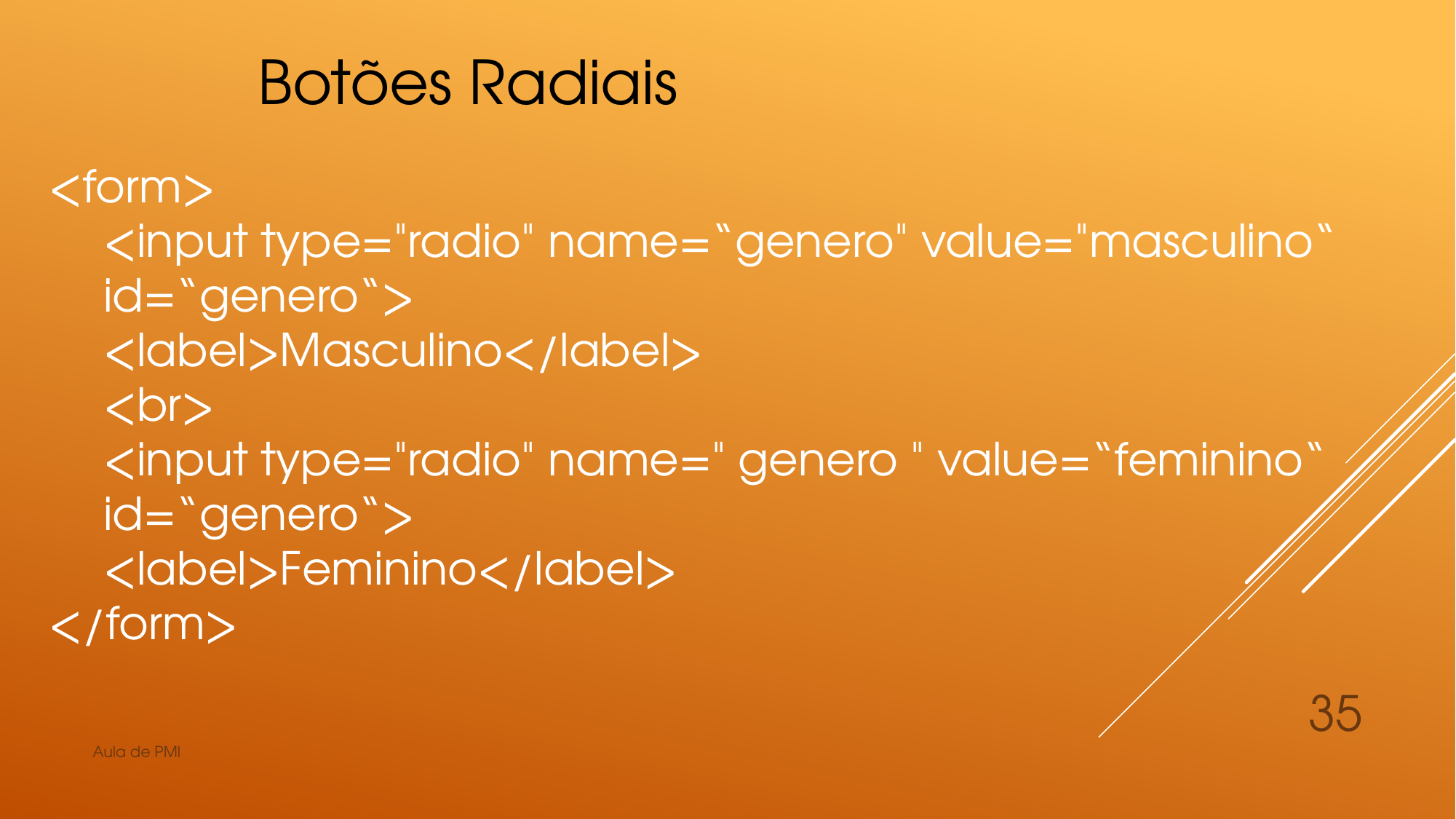

Botões Radiais
<form>
<input type="radio" name=“genero" value="masculino“ id=“genero“>
<label>Masculino</label>
<br>
<input type="radio" name=" genero " value=“feminino“ id=“genero“>
<label>Feminino</label>
</form>
35
Aula de PMI